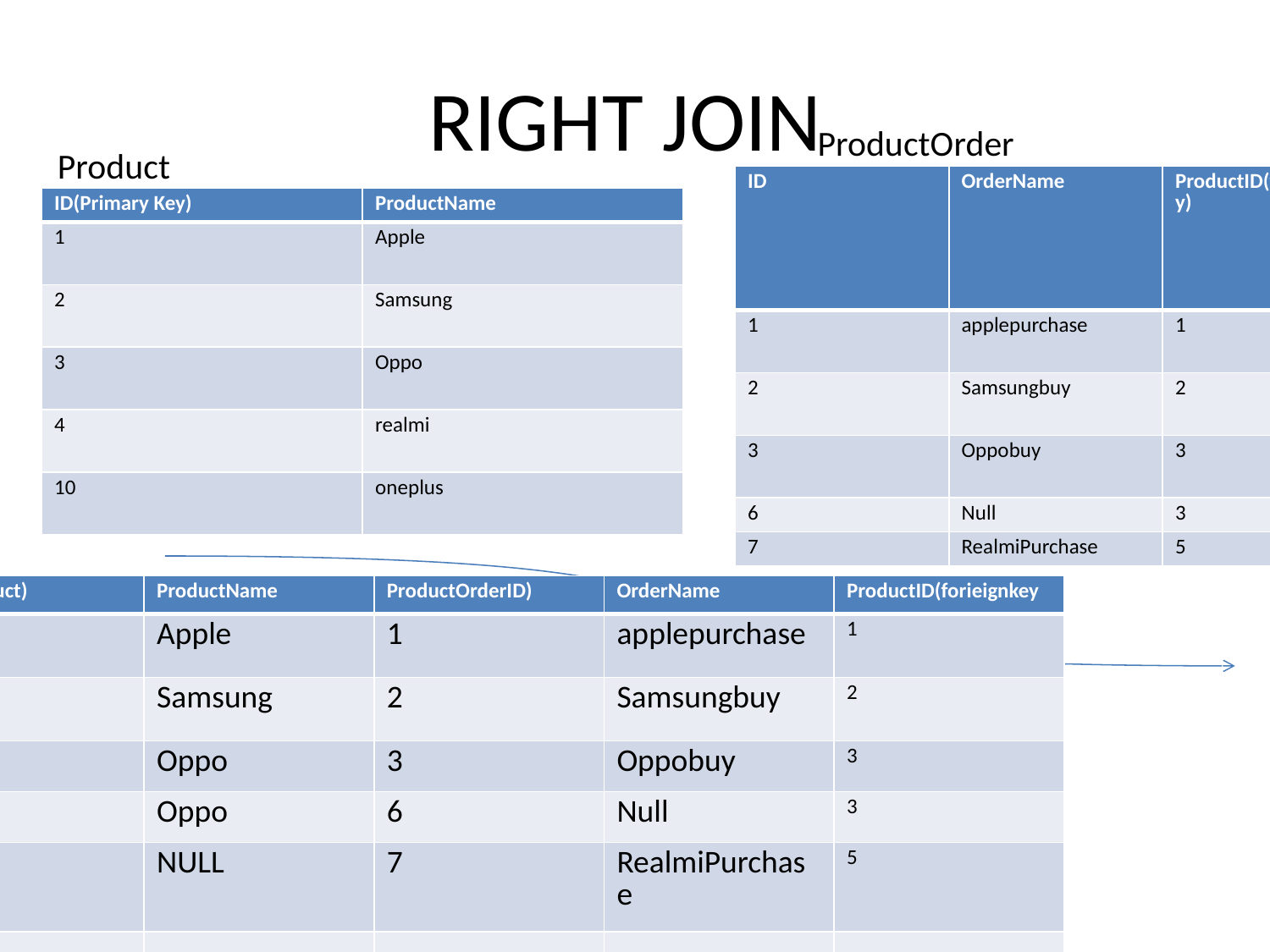

# RIGHT JOIN
ProductOrder
Product
| ID | OrderName | ProductID(forieignkey) |
| --- | --- | --- |
| 1 | applepurchase | 1 |
| 2 | Samsungbuy | 2 |
| 3 | Oppobuy | 3 |
| 6 | Null | 3 |
| 7 | RealmiPurchase | 5 |
| ID(Primary Key) | ProductName |
| --- | --- |
| 1 | Apple |
| 2 | Samsung |
| 3 | Oppo |
| 4 | realmi |
| 10 | oneplus |
| ID(Product) | ProductName | ProductOrderID) | OrderName | ProductID(forieignkey |
| --- | --- | --- | --- | --- |
| 1 | Apple | 1 | applepurchase | 1 |
| 2 | Samsung | 2 | Samsungbuy | 2 |
| 3 | Oppo | 3 | Oppobuy | 3 |
| 3 | Oppo | 6 | Null | 3 |
| NULL | NULL | 7 | RealmiPurchase | 5 |
|  |  |  |  |  |
|  |  |  |  |  |